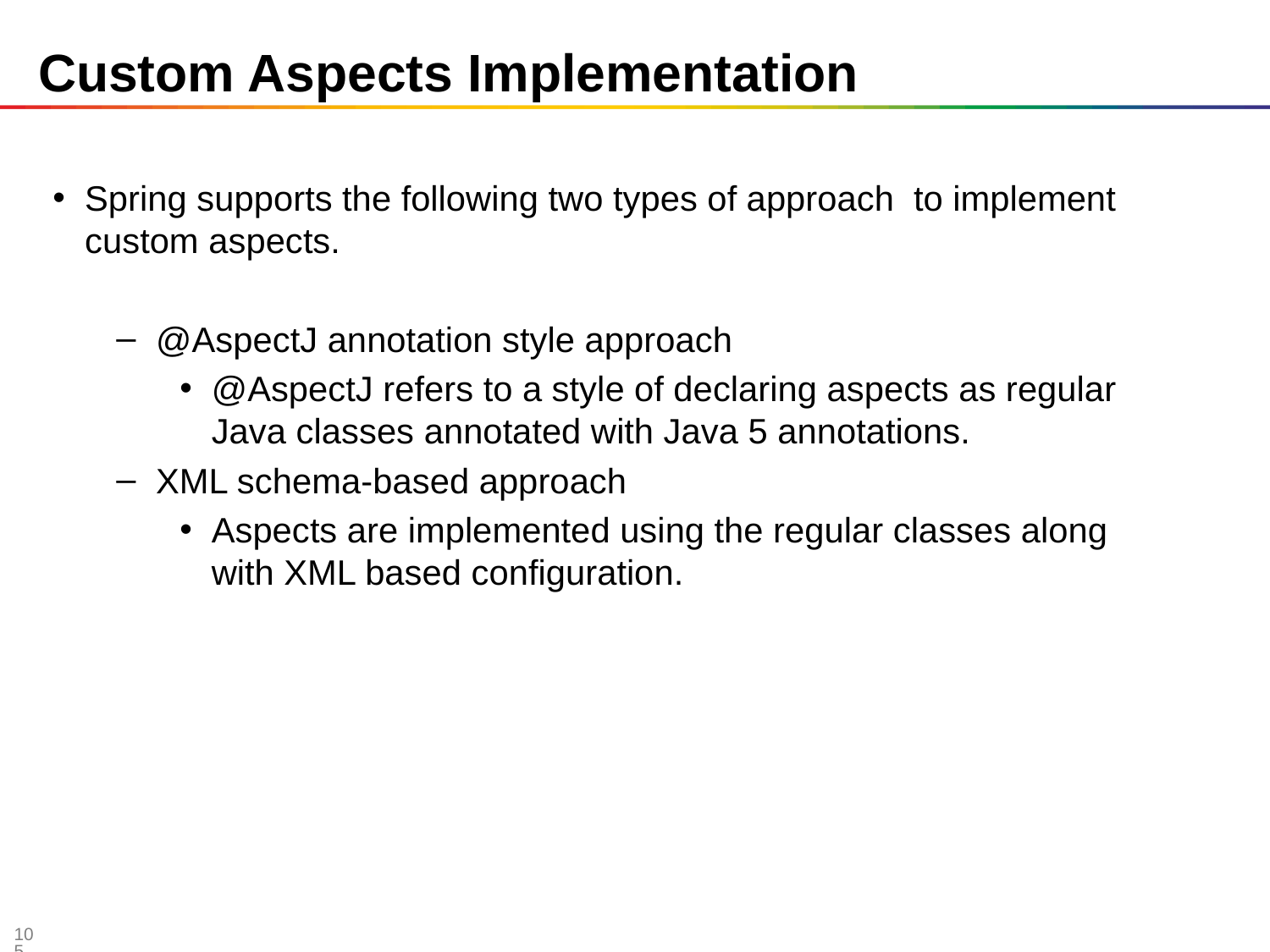

# Custom Aspects Implementation
Spring supports the following two types of approach  to implement custom aspects.

@AspectJ annotation style approach
@AspectJ refers to a style of declaring aspects as regular Java classes annotated with Java 5 annotations.
XML schema-based approach
Aspects are implemented using the regular classes along with XML based configuration.